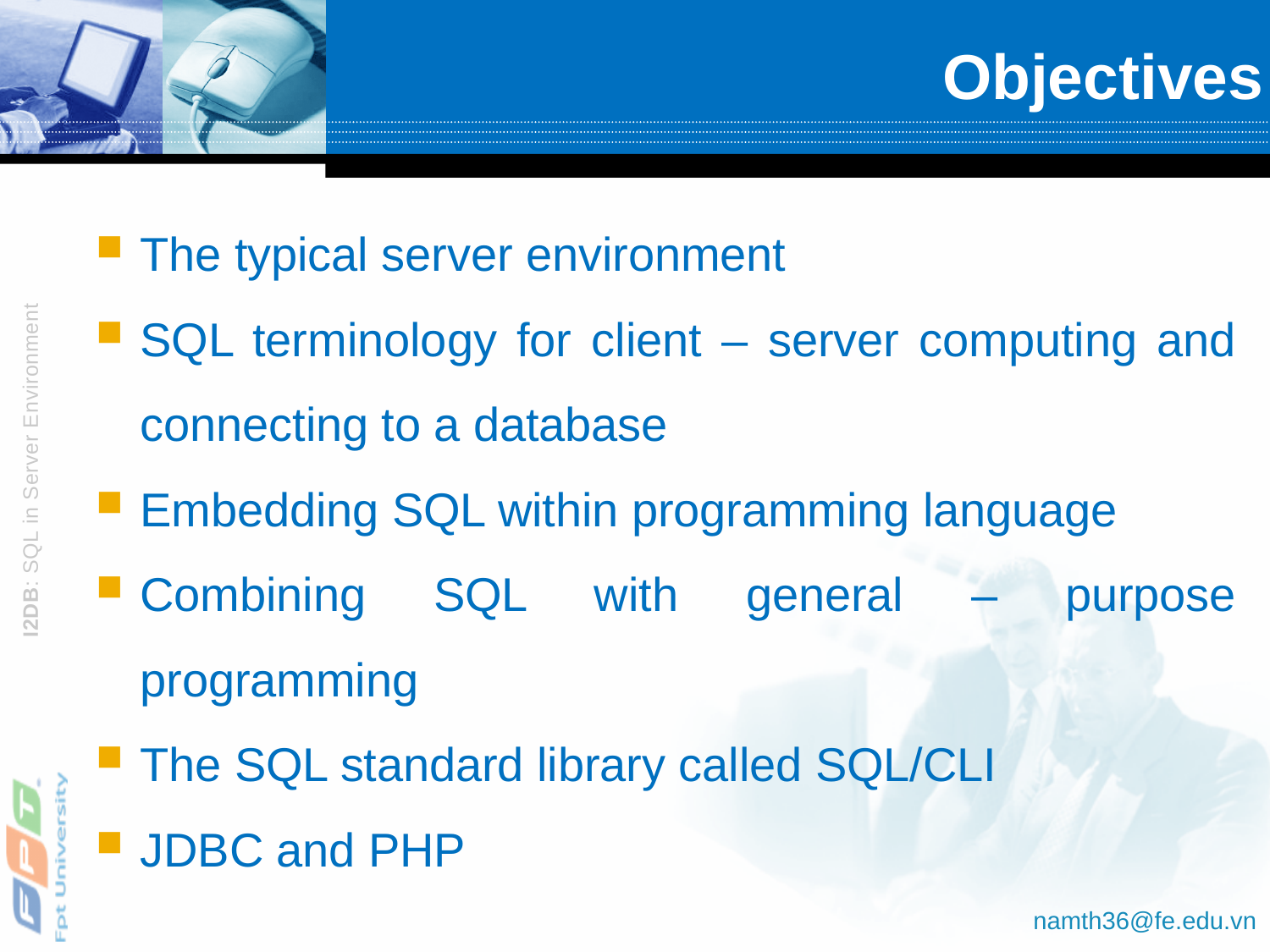

# Objectives
The typical server environment
SQL terminology for client – server computing and connecting to a database
Embedding SQL within programming language
Combining SQL with general – purpose programming
The SQL standard library called SQL/CLI
JDBC and PHP